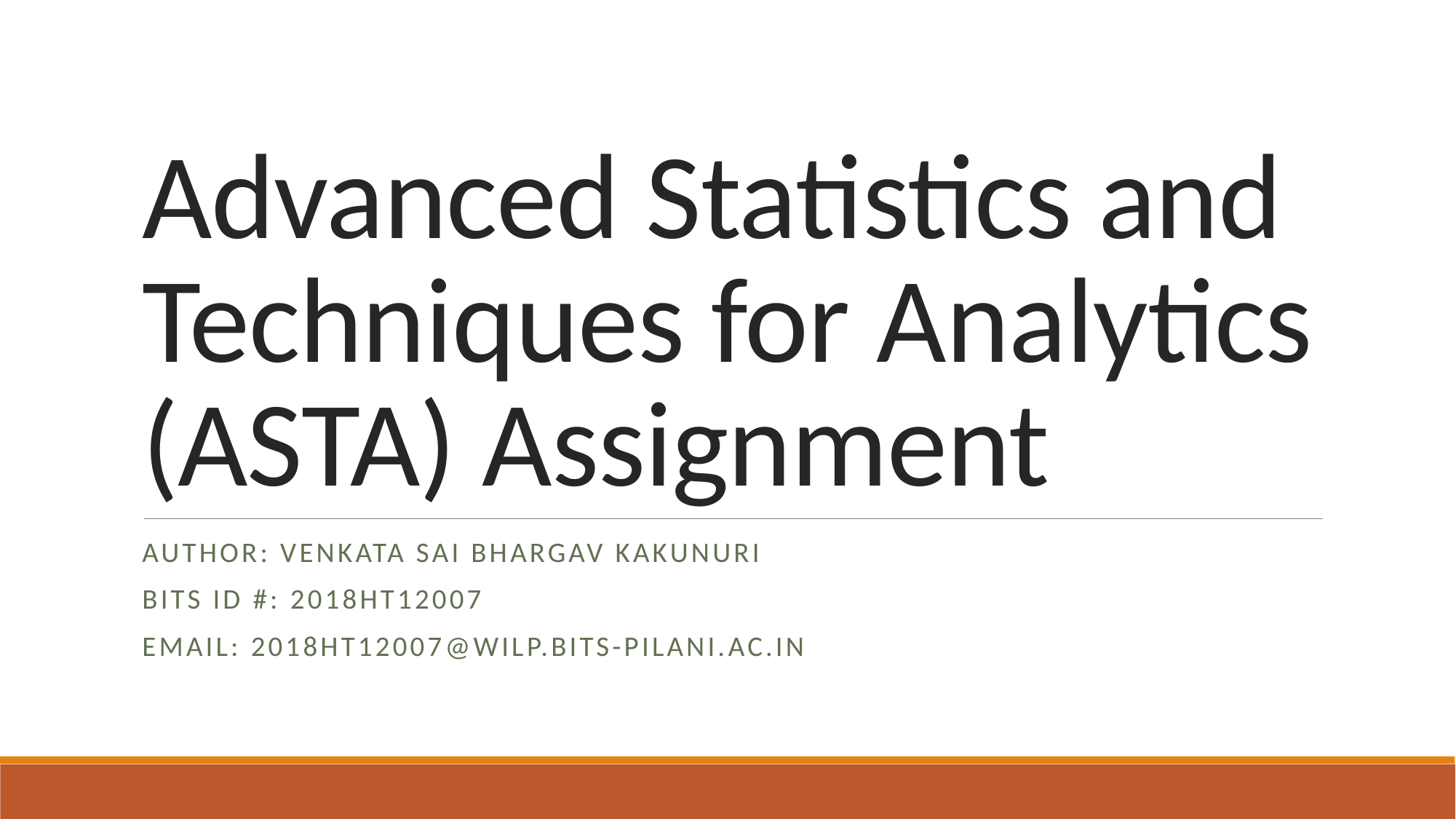

# Advanced Statistics and Techniques for Analytics (ASTA) Assignment
Author: Venkata Sai Bhargav Kakunuri
BITS ID #: 2018HT12007
Email: 2018HT12007@wilp.bits-pilani.ac.in